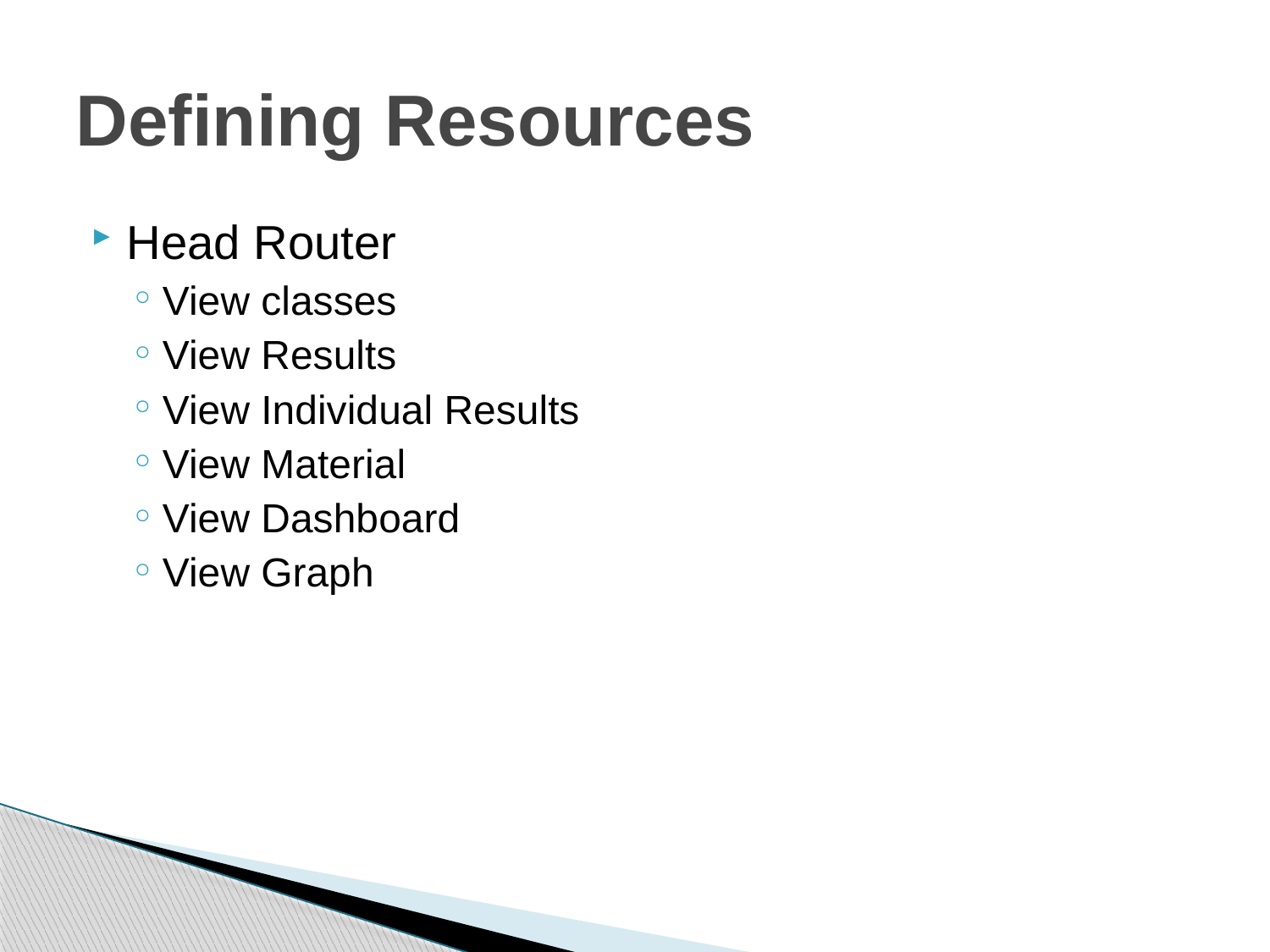

# Defining Resources
Head Router
View classes
View Results
View Individual Results
View Material
View Dashboard
View Graph